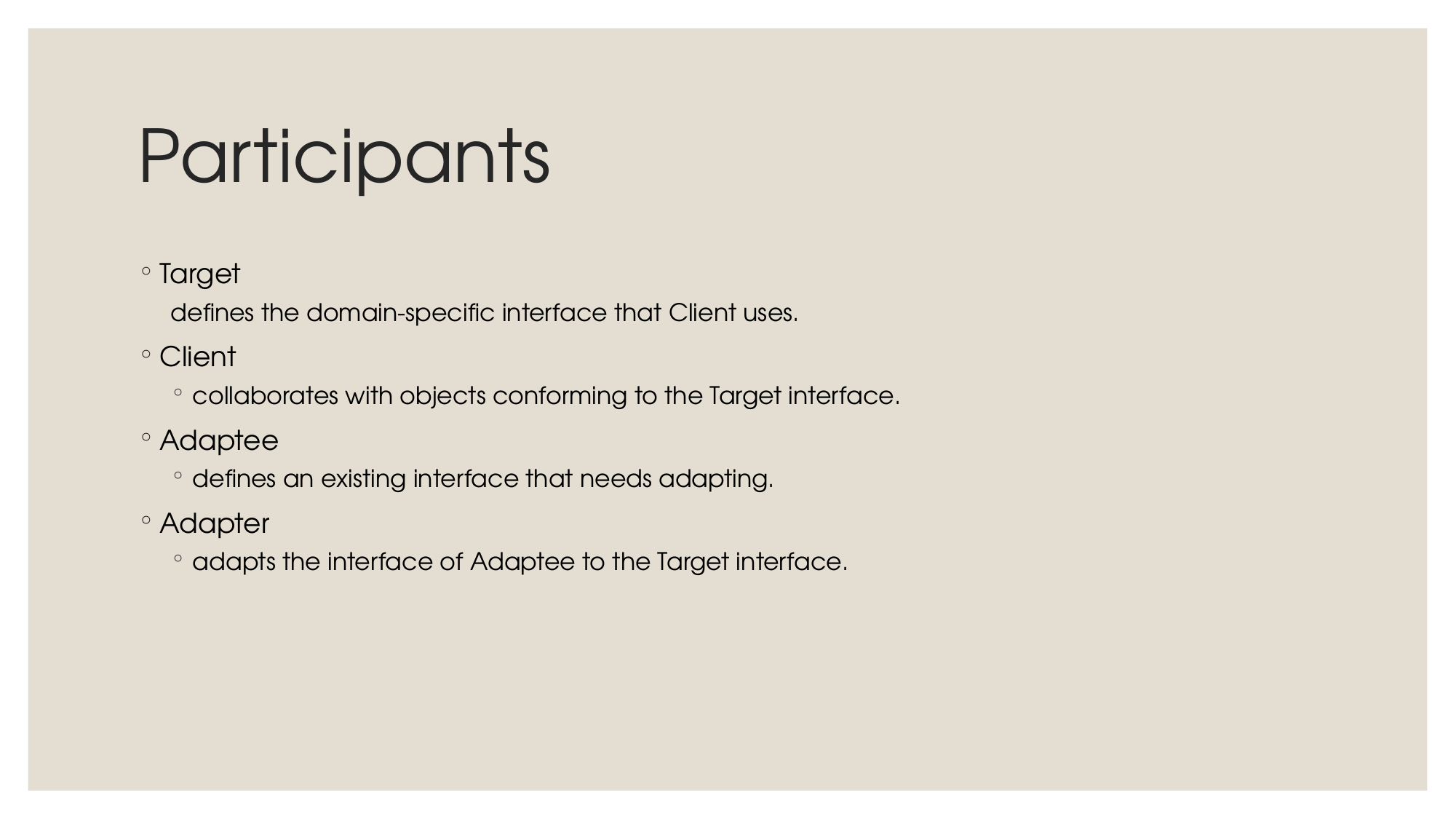

# Participants
Target
defines the domain-specific interface that Client uses.
Client
collaborates with objects conforming to the Target interface.
Adaptee
defines an existing interface that needs adapting.
Adapter
adapts the interface of Adaptee to the Target interface.